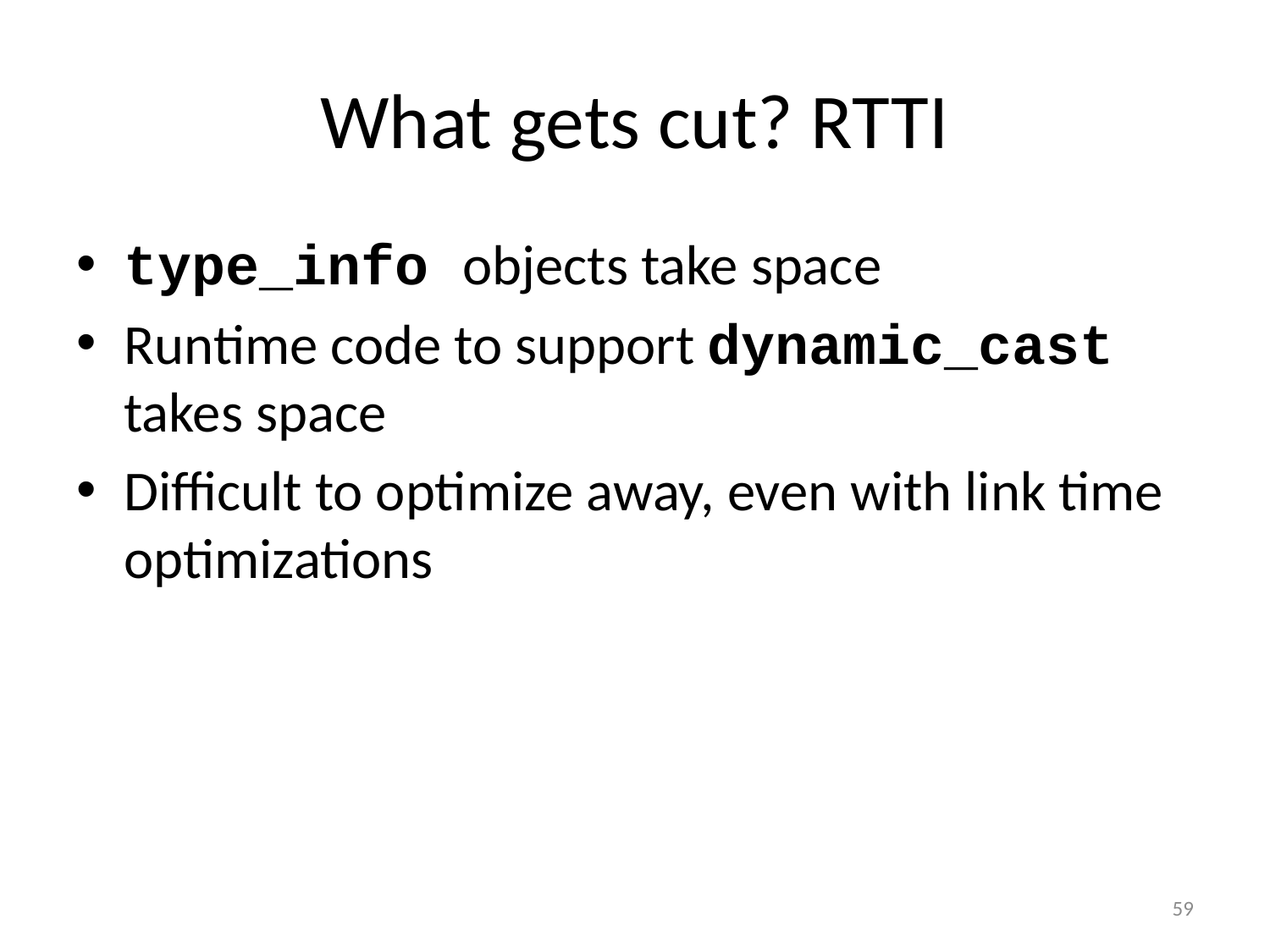

# What gets cut? RTTI
type_info objects take space
Runtime code to support dynamic_cast takes space
Difficult to optimize away, even with link time optimizations

59